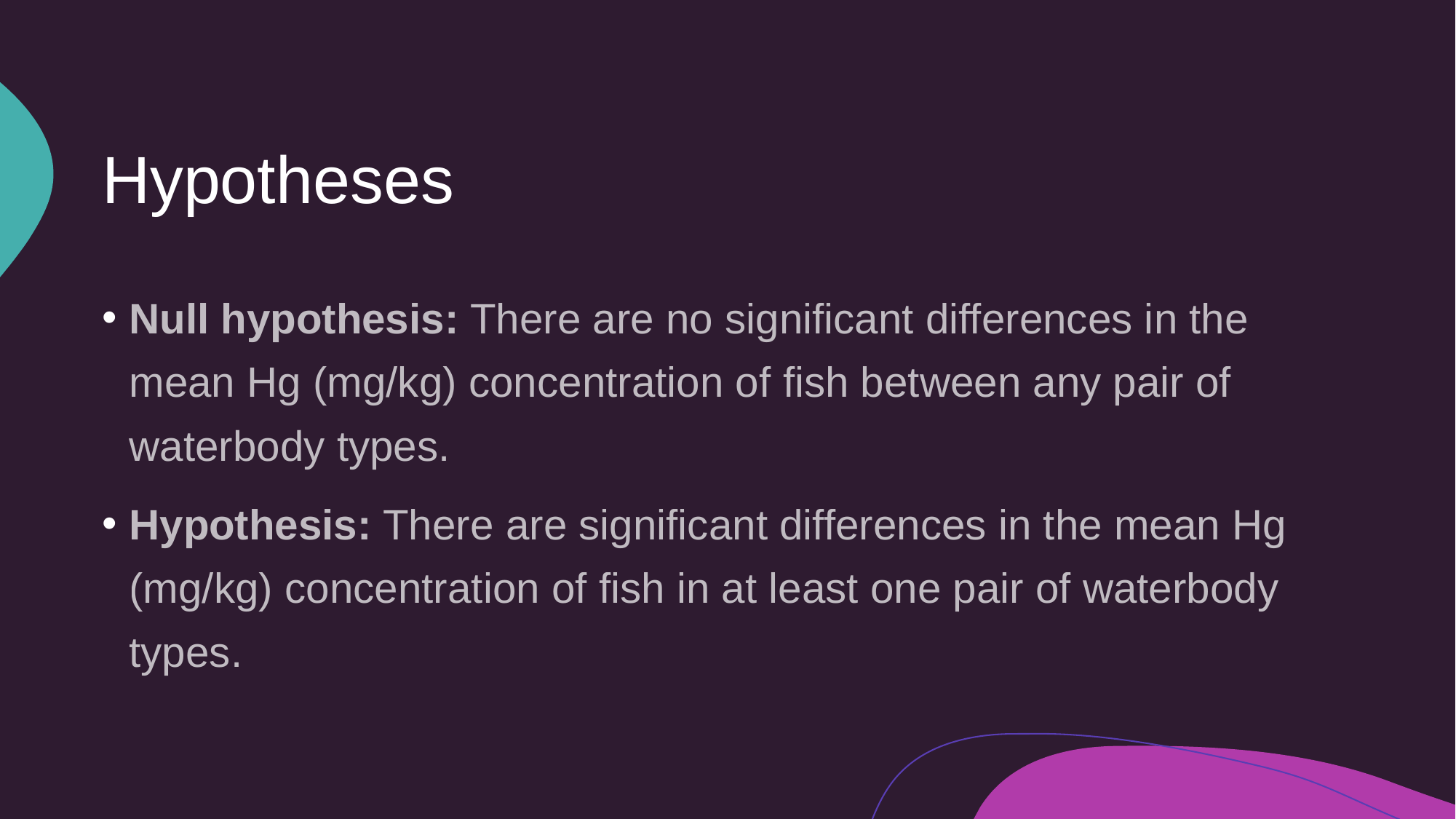

# Hypotheses
Null hypothesis: There are no significant differences in the mean Hg (mg/kg) concentration of fish between any pair of waterbody types.
Hypothesis: There are significant differences in the mean Hg (mg/kg) concentration of fish in at least one pair of waterbody types.